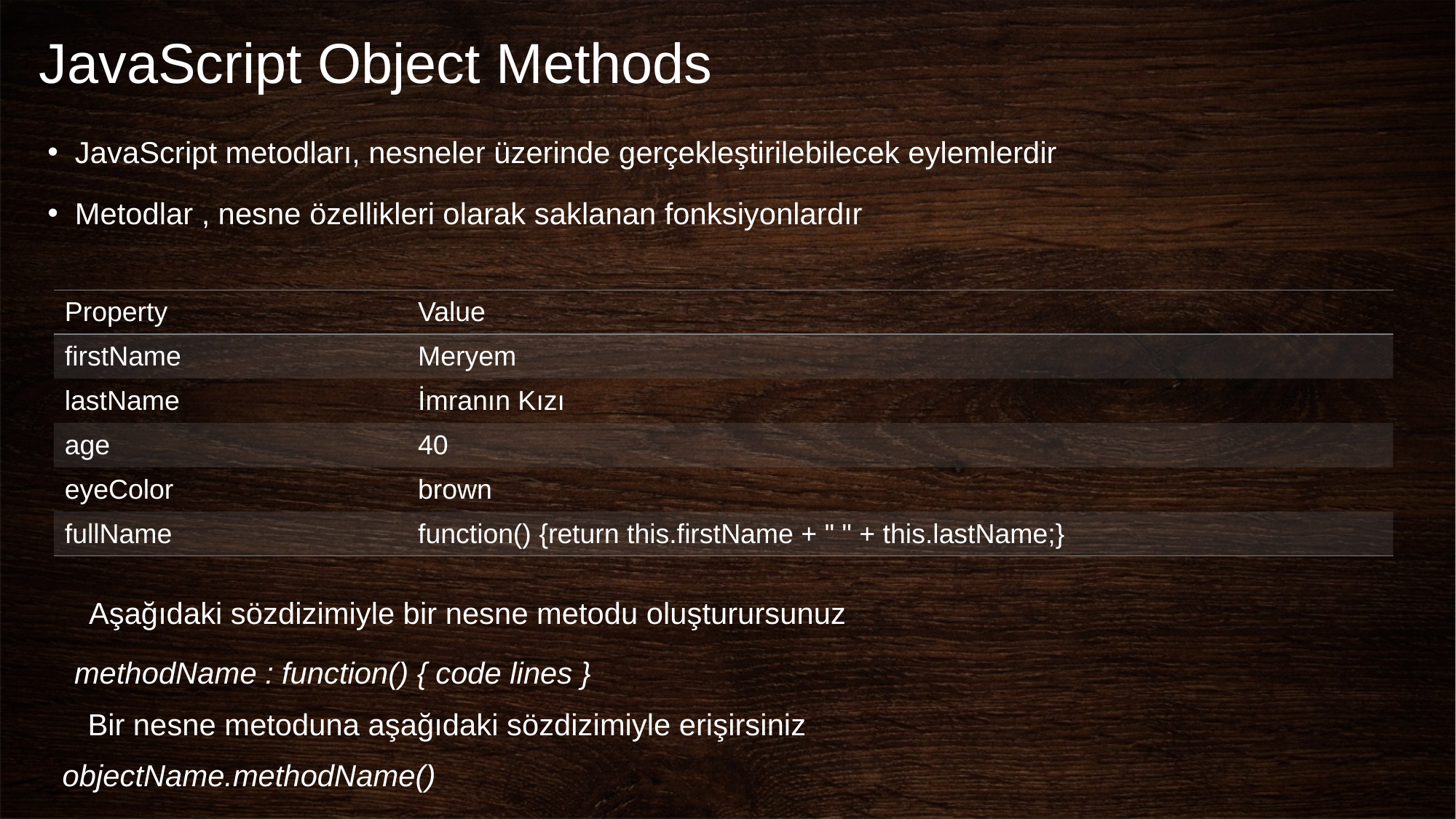

# JavaScript Object Methods
JavaScript metodları, nesneler üzerinde gerçekleştirilebilecek eylemlerdir
Metodlar , nesne özellikleri olarak saklanan fonksiyonlardır
| Property | Value |
| --- | --- |
| firstName | Meryem |
| lastName | İmranın Kızı |
| age | 40 |
| eyeColor | brown |
| fullName | function() {return this.firstName + " " + this.lastName;} |
Aşağıdaki sözdizimiyle bir nesne metodu oluşturursunuz
methodName : function() { code lines }
Bir nesne metoduna aşağıdaki sözdizimiyle erişirsiniz
objectName.methodName()